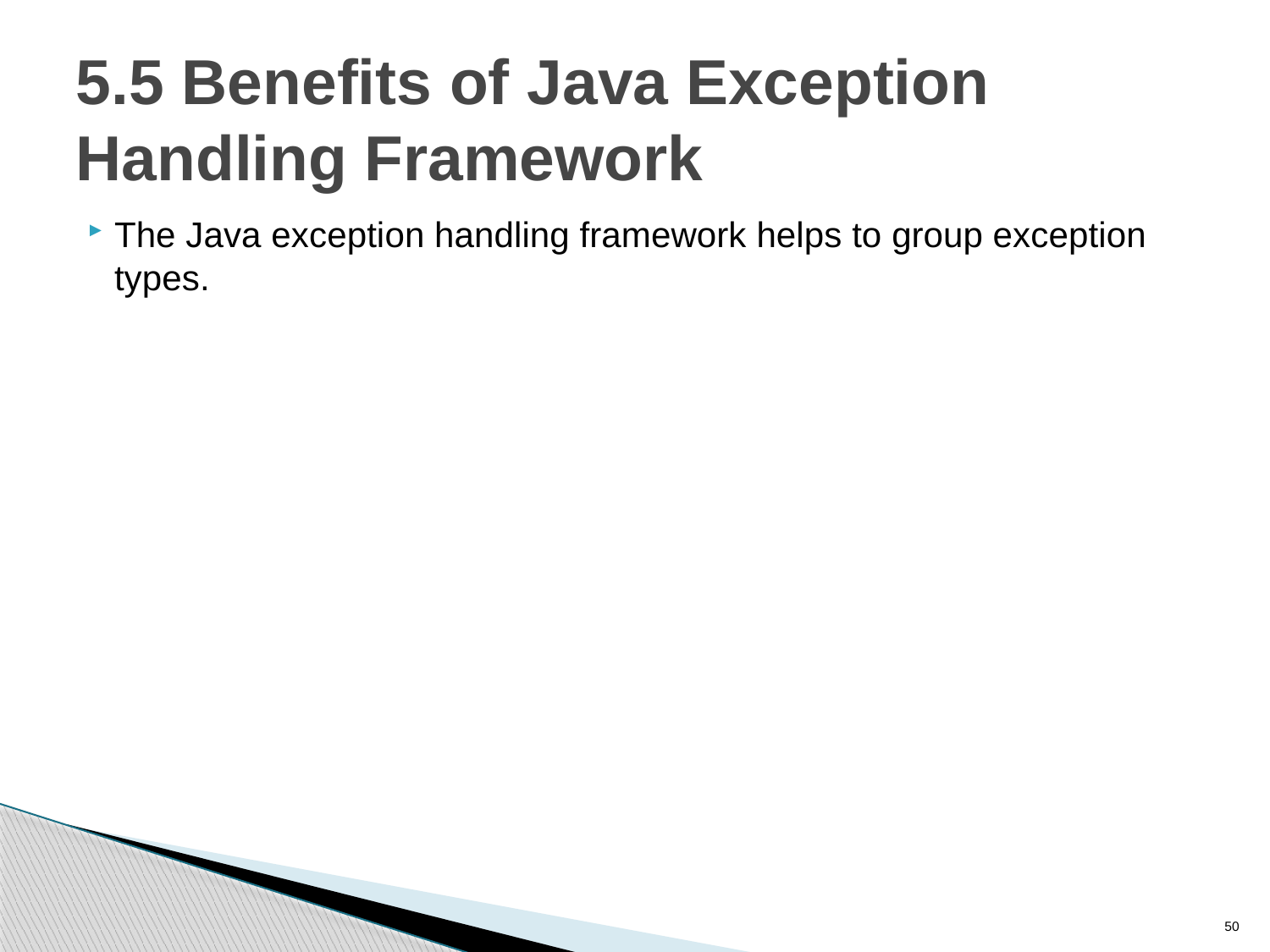

# 5.5 Benefits of Java Exception Handling Framework
The Java exception handling framework helps to group exception types.
50